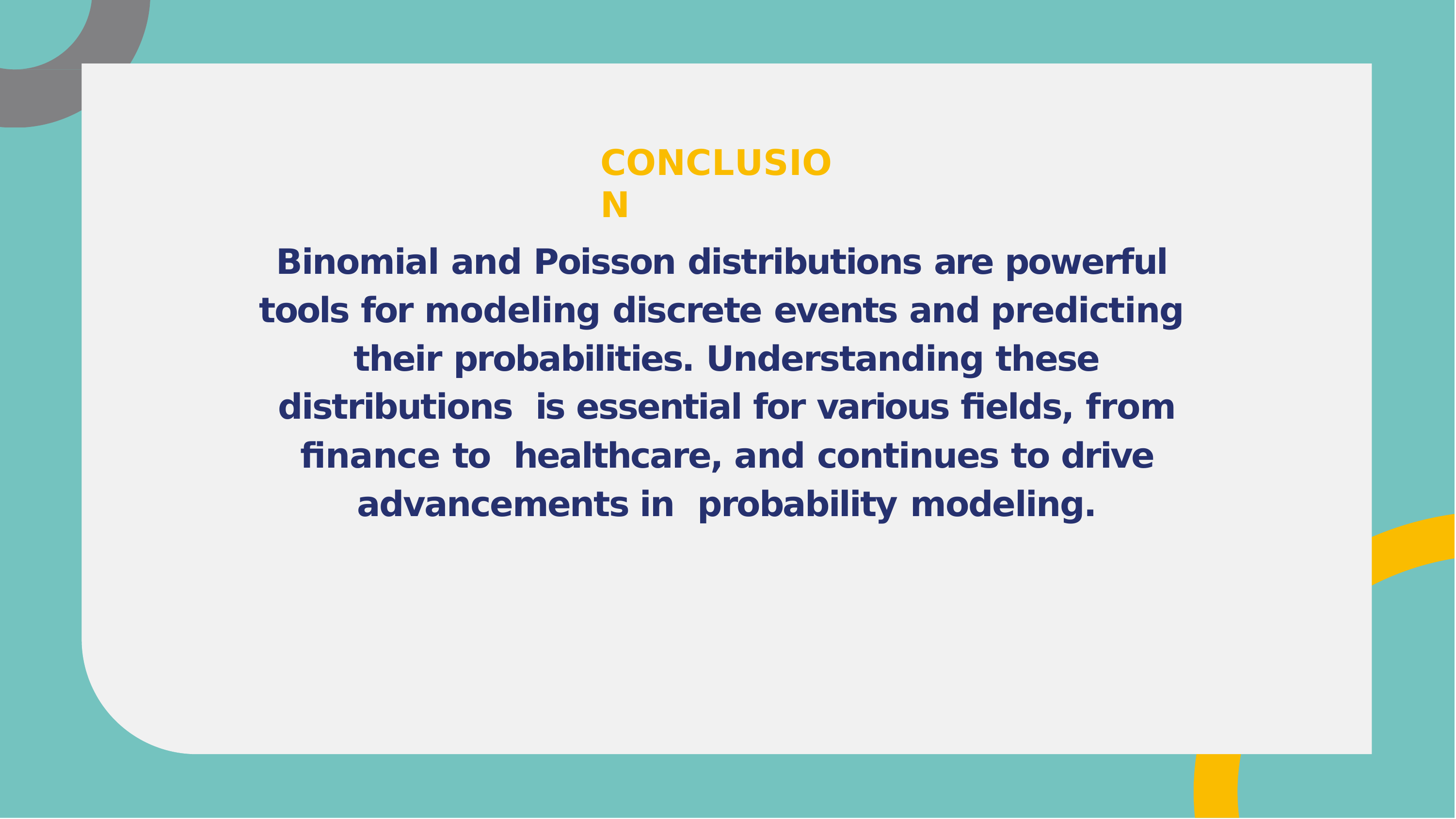

# CONCLUSION
Binomial and Poisson distributions are powerful  tools for modeling discrete events and predicting  their probabilities. Understanding these distributions  is essential for various ﬁelds, from ﬁnance to  healthcare, and continues to drive advancements in  probability modeling.